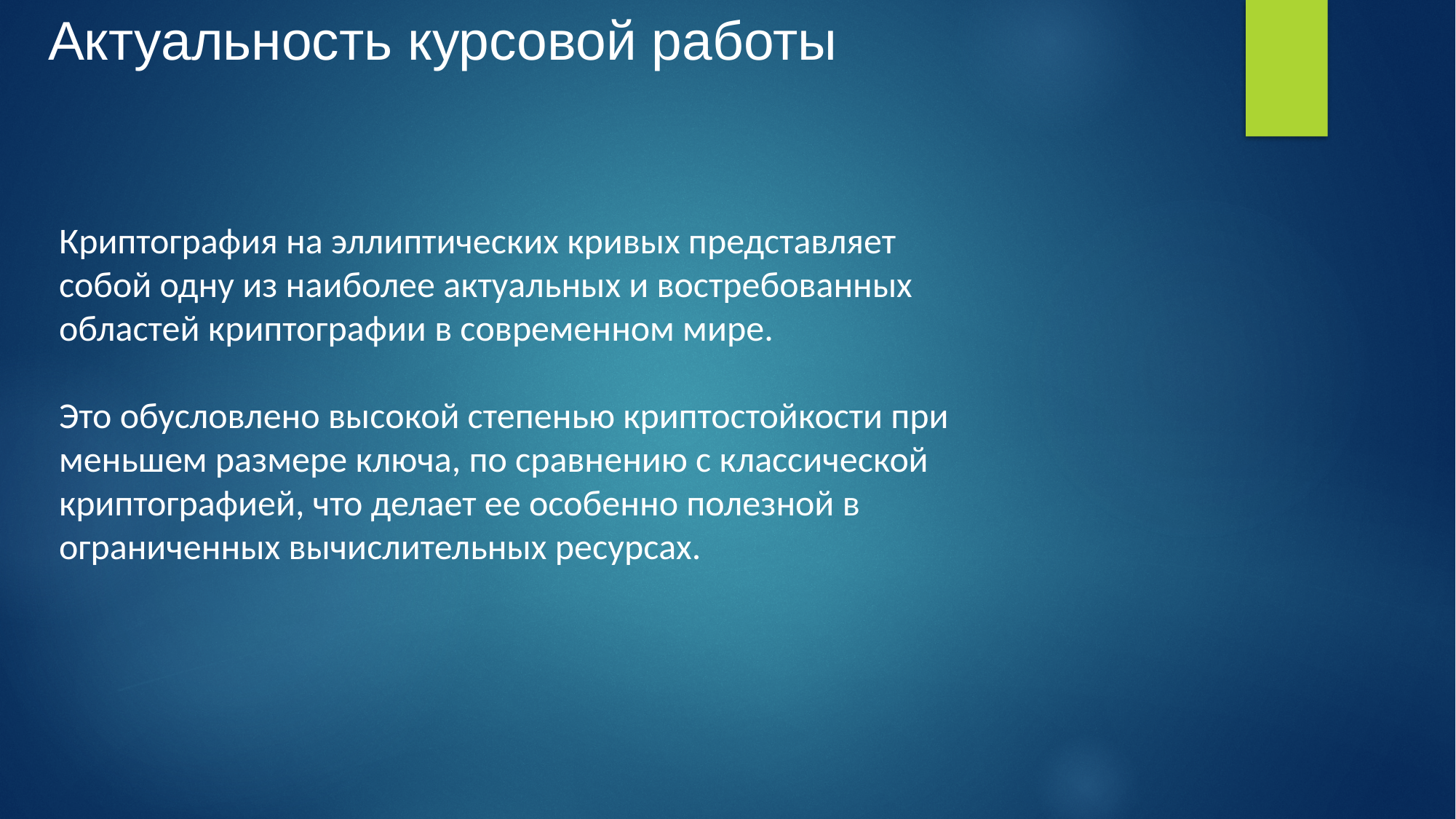

Актуальность курсовой работы
Криптография на эллиптических кривых представляет собой одну из наиболее актуальных и востребованных областей криптографии в современном мире.

Это обусловлено высокой степенью криптостойкости при меньшем размере ключа, по сравнению с классической криптографией, что делает ее особенно полезной в ограниченных вычислительных ресурсах.